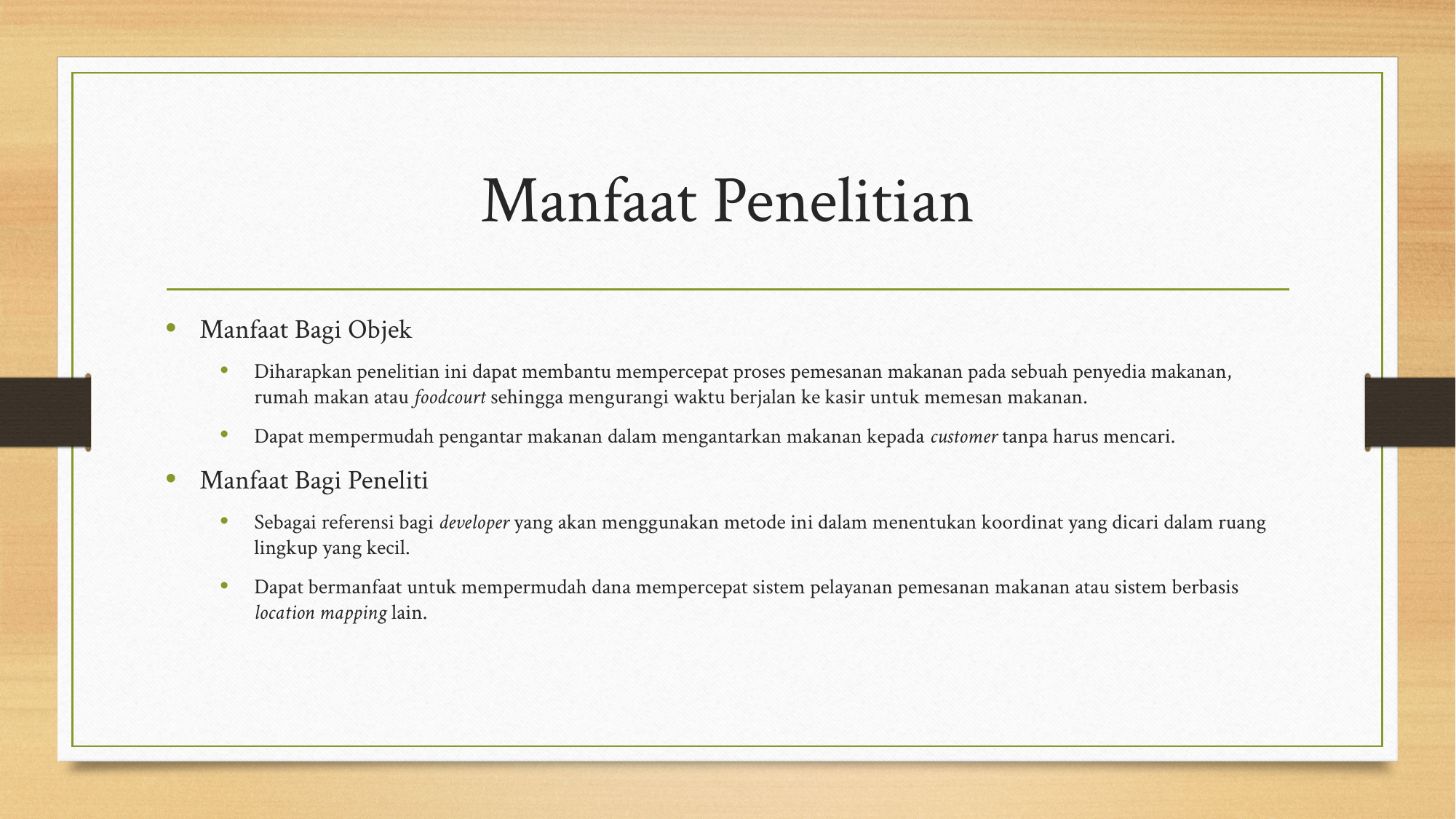

# Manfaat Penelitian
Manfaat Bagi Objek
Diharapkan penelitian ini dapat membantu mempercepat proses pemesanan makanan pada sebuah penyedia makanan, rumah makan atau foodcourt sehingga mengurangi waktu berjalan ke kasir untuk memesan makanan.
Dapat mempermudah pengantar makanan dalam mengantarkan makanan kepada customer tanpa harus mencari.
Manfaat Bagi Peneliti
Sebagai referensi bagi developer yang akan menggunakan metode ini dalam menentukan koordinat yang dicari dalam ruang lingkup yang kecil.
Dapat bermanfaat untuk mempermudah dana mempercepat sistem pelayanan pemesanan makanan atau sistem berbasis location mapping lain.